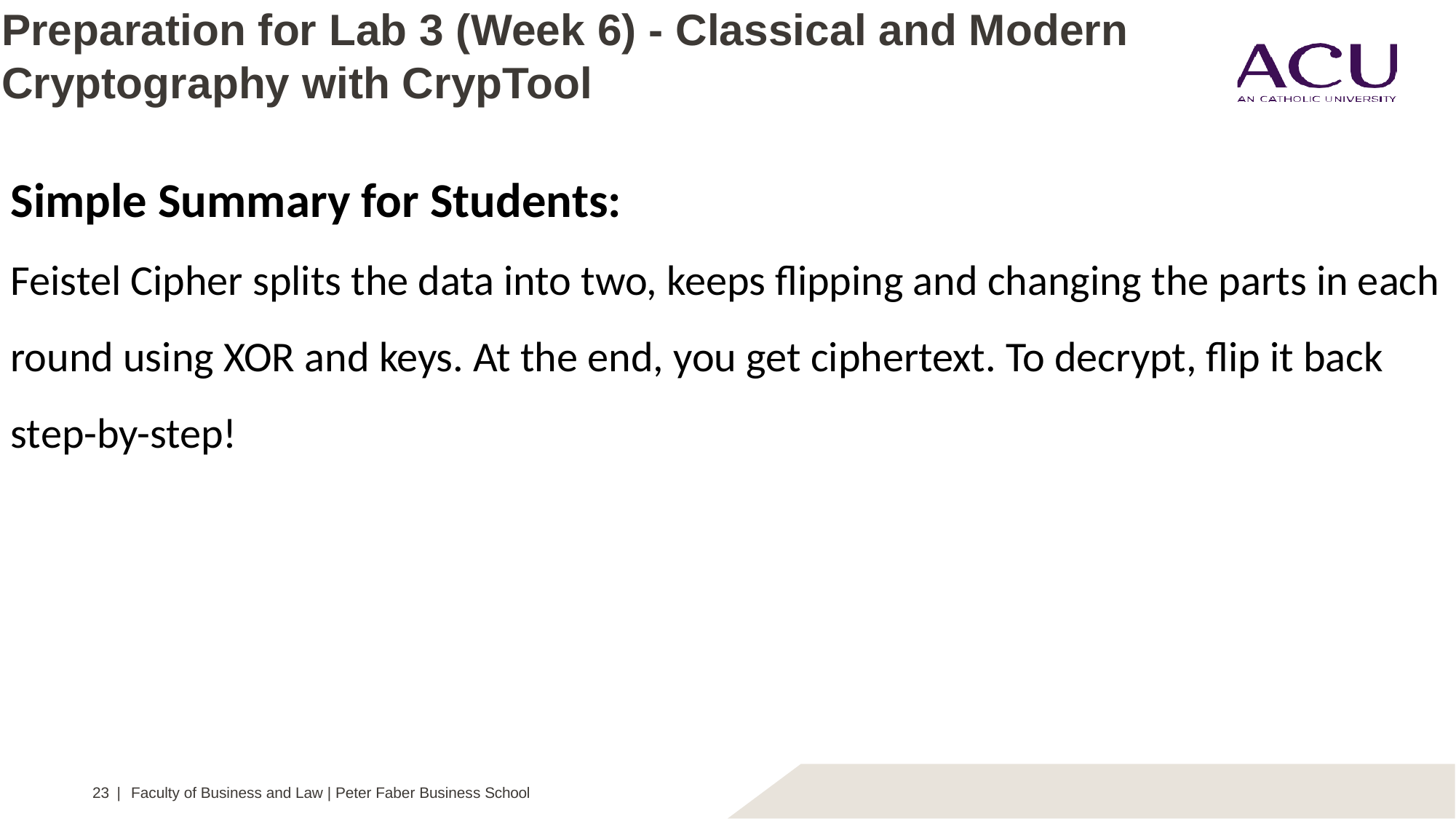

# Preparation for Lab 3 (Week 6) - Classical and Modern Cryptography with CrypTool
Simple Summary for Students:
Feistel Cipher splits the data into two, keeps flipping and changing the parts in each round using XOR and keys. At the end, you get ciphertext. To decrypt, flip it back step-by-step!
23 | Faculty of Business and Law | Peter Faber Business School